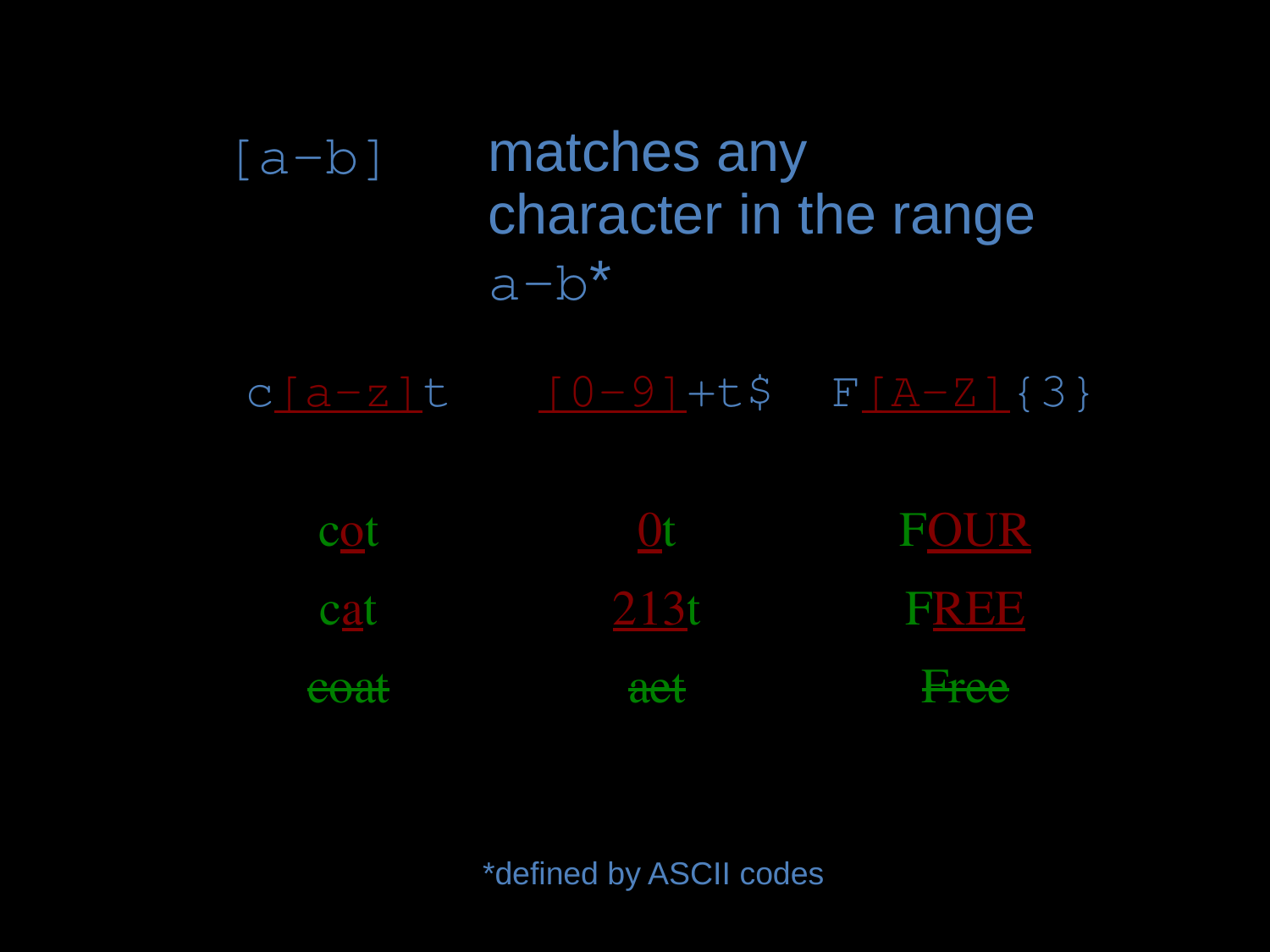

| [a-b] | matches any character in the range a-b\* |
| --- | --- |
| c[a-z]t | [0-9]+t$ | F[A-Z]{3} |
| --- | --- | --- |
|  |  |  |
| cot | 0t | FOUR |
| cat | 213t | FREE |
| coat | aet | Free |
*defined by ASCII codes